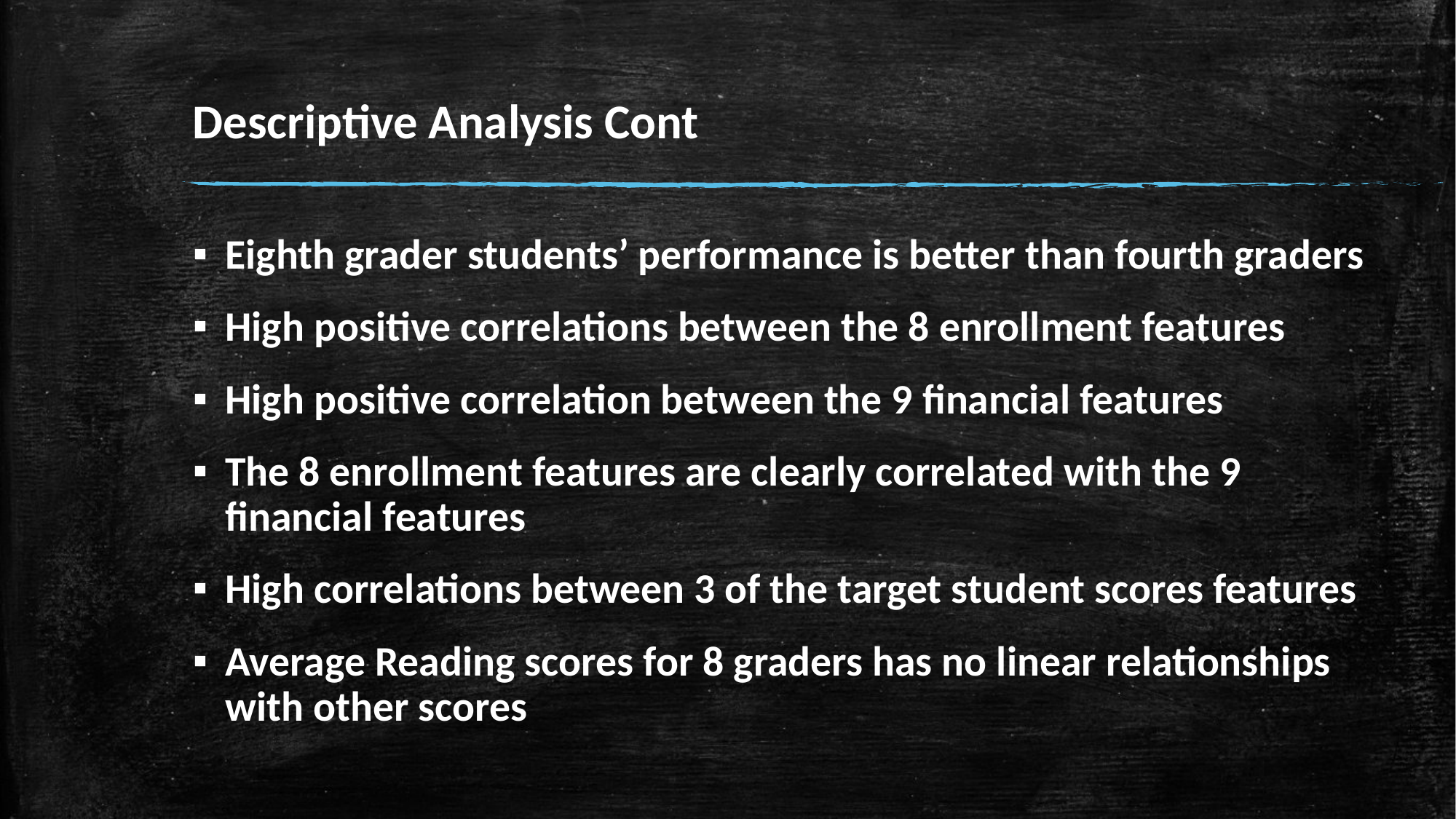

# Descriptive Analysis Cont
Eighth grader students’ performance is better than fourth graders
High positive correlations between the 8 enrollment features
High positive correlation between the 9 financial features
The 8 enrollment features are clearly correlated with the 9 financial features
High correlations between 3 of the target student scores features
Average Reading scores for 8 graders has no linear relationships with other scores